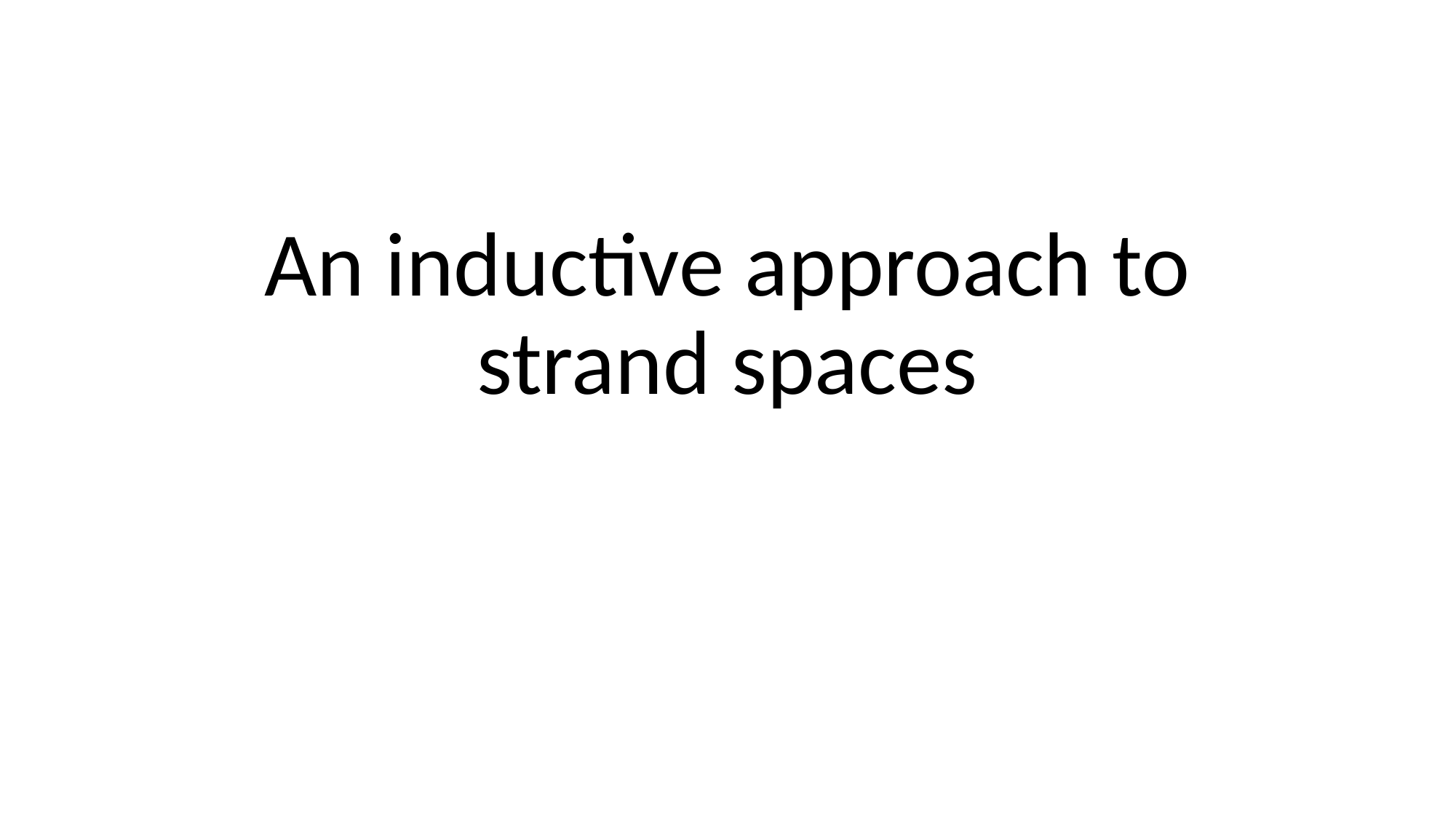

# An inductive approach to strand spaces